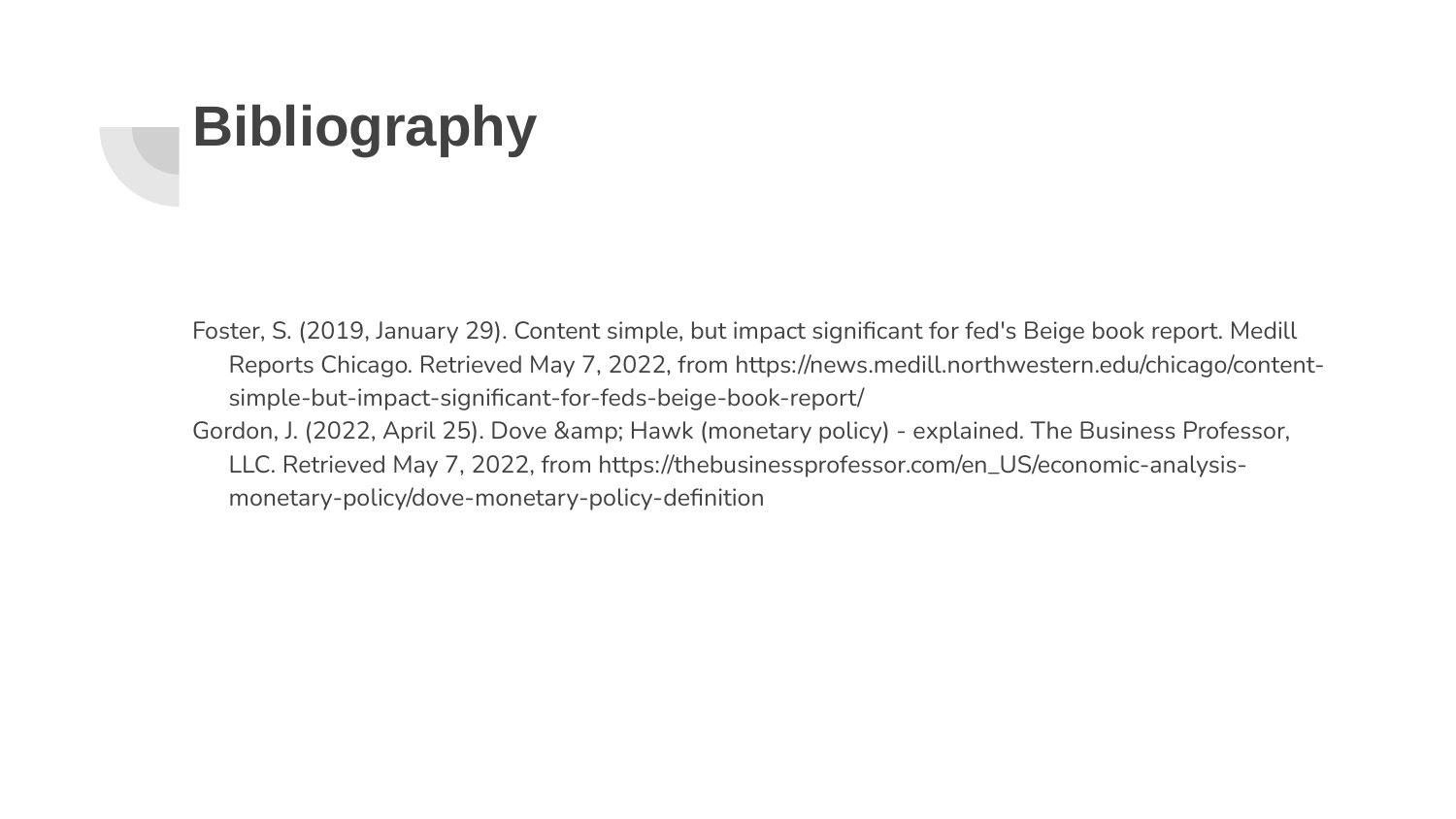

# Bibliography
Foster, S. (2019, January 29). Content simple, but impact significant for fed's Beige book report. Medill Reports Chicago. Retrieved May 7, 2022, from https://news.medill.northwestern.edu/chicago/content-simple-but-impact-significant-for-feds-beige-book-report/
Gordon, J. (2022, April 25). Dove &amp; Hawk (monetary policy) - explained. The Business Professor, LLC. Retrieved May 7, 2022, from https://thebusinessprofessor.com/en_US/economic-analysis-monetary-policy/dove-monetary-policy-definition